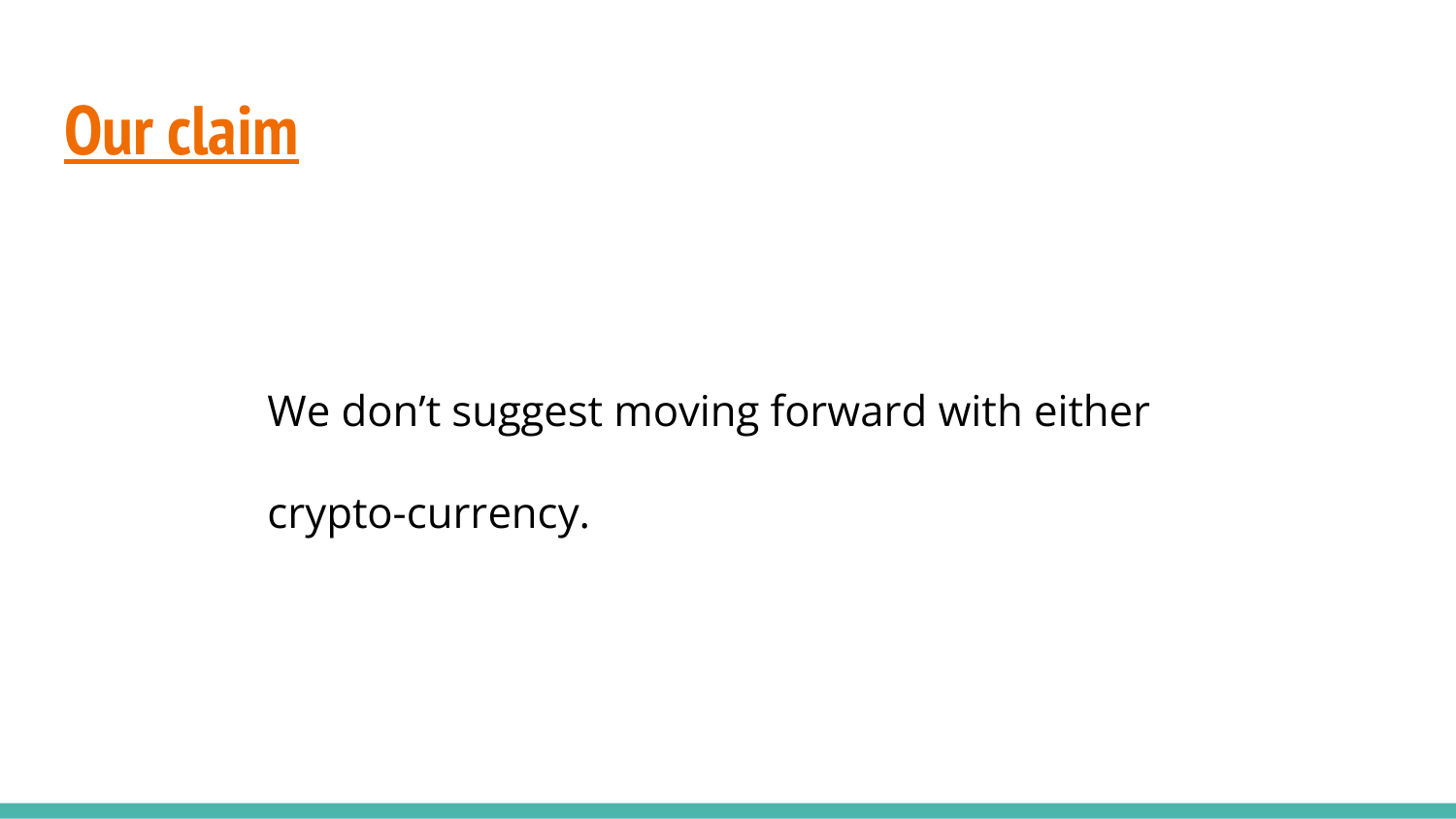

# Our claim

We don’t suggest moving forward with either crypto-currency.